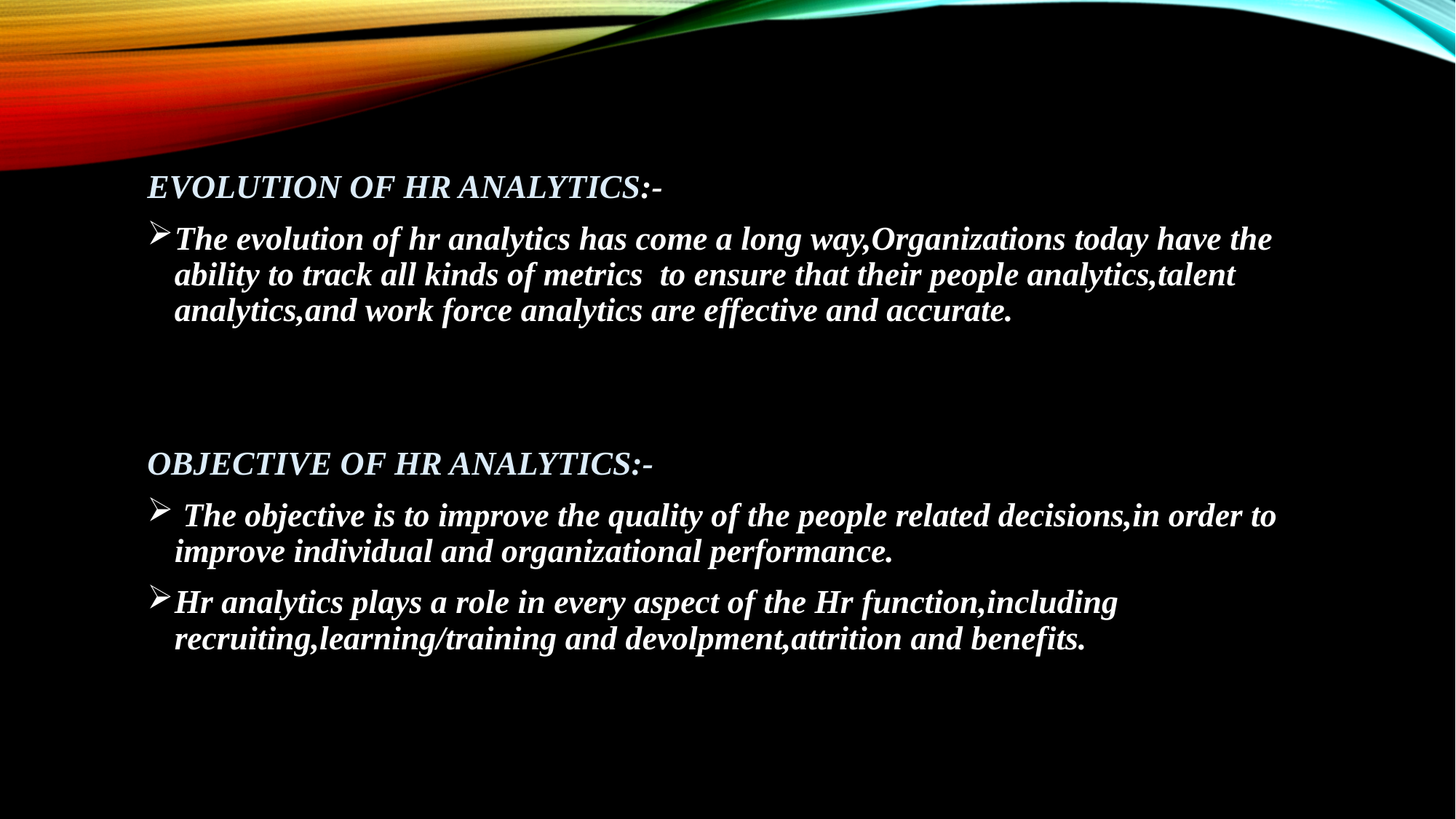

EVOLUTION OF HR ANALYTICS:-
The evolution of hr analytics has come a long way,Organizations today have the ability to track all kinds of metrics  to ensure that their people analytics,talent analytics,and work force analytics are effective and accurate.

OBJECTIVE OF HR ANALYTICS:-
 The objective is to improve the quality of the people related decisions,in order to improve individual and organizational performance.
Hr analytics plays a role in every aspect of the Hr function,including recruiting,learning/training and devolpment,attrition and benefits.